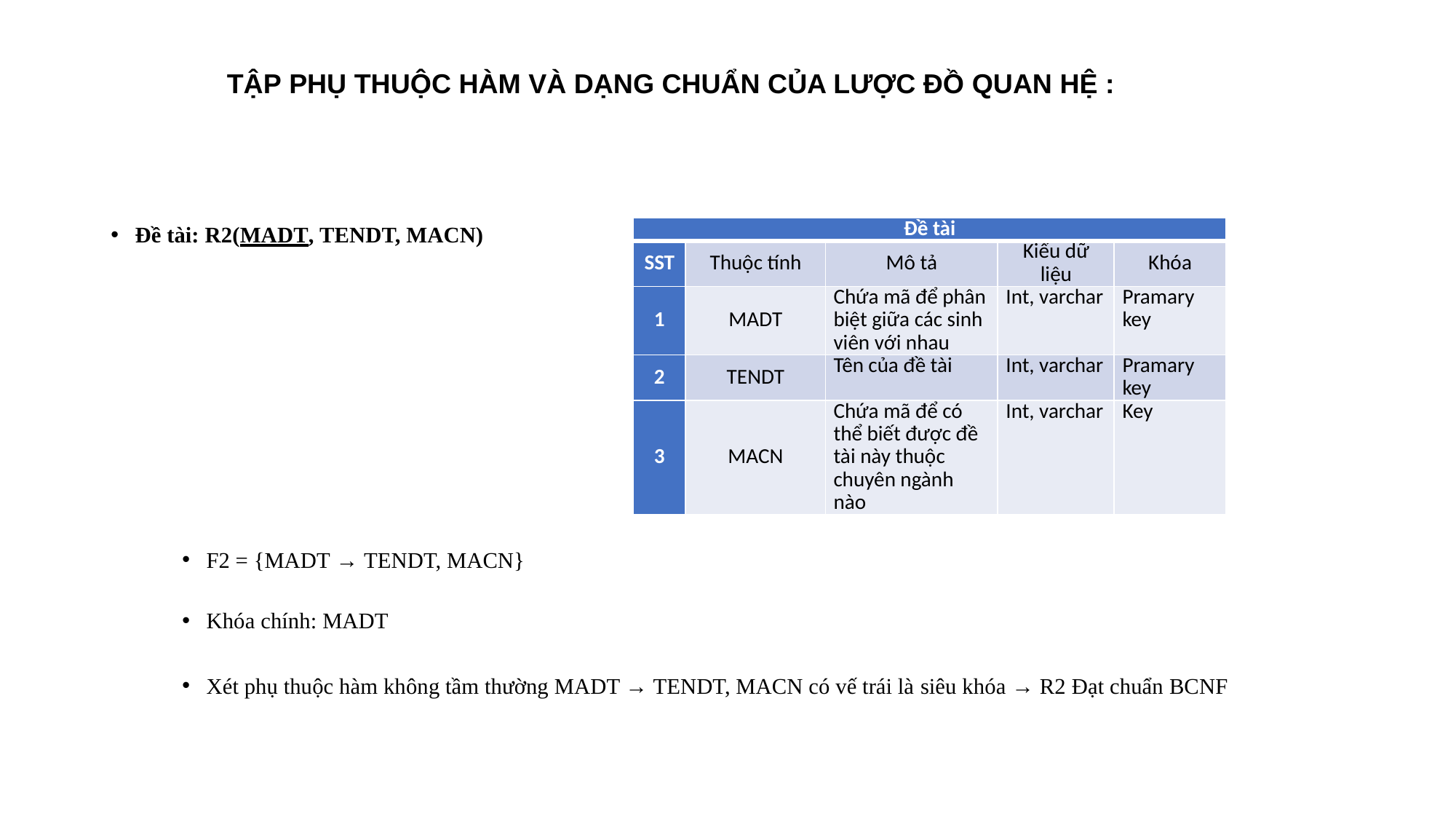

# TẬP PHỤ THUỘC HÀM VÀ DẠNG CHUẨN CỦA LƯỢC ĐỒ QUAN HỆ :
Đề tài: R2(MADT, TENDT, MACN)

F2 = {MADT → TENDT, MACN}

Khóa chính: MADT

Xét phụ thuộc hàm không tầm thường MADT → TENDT, MACN có vế trái là siêu khóa → R2 Đạt chuẩn BCNF

| Đề tài |  |  |  |  |
| --- | --- | --- | --- | --- |
| SST | Thuộc tính | Mô tả | Kiểu dữ liệu | Khóa |
| 1 | MADT | Chứa mã để phân biệt giữa các sinh viên với nhau | Int, varchar | Pramary key |
| 2 | TENDT | Tên của đề tài | Int, varchar | Pramary key |
| 3 | MACN | Chứa mã để có thể biết được đề tài này thuộc chuyên ngành nào | Int, varchar | Key |